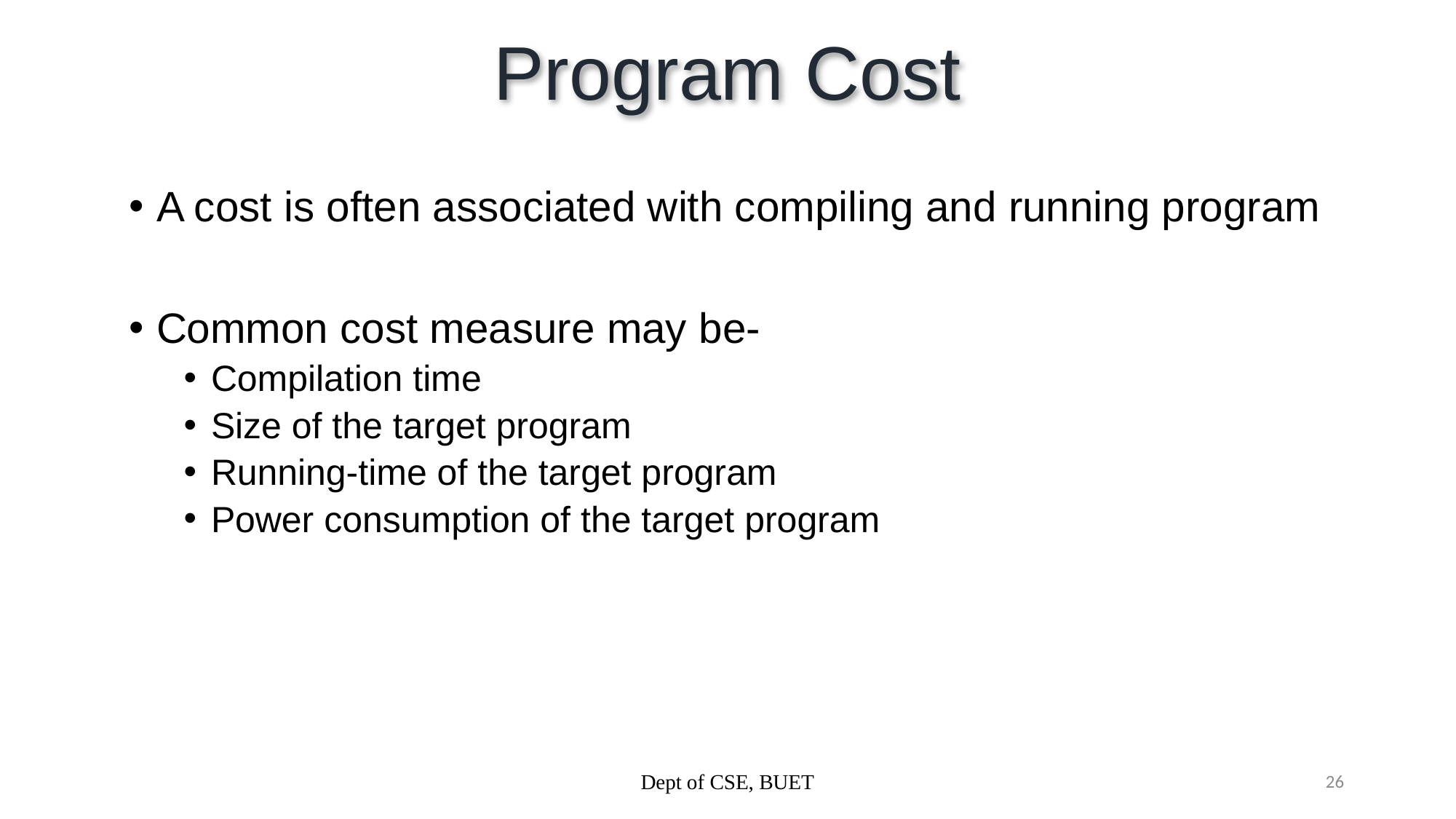

# Program Cost

A cost is often associated with compiling and running program

Common cost measure may be-
Compilation time
Size of the target program
Running-time of the target program
Power consumption of the target program
Dept of CSE, BUET
26